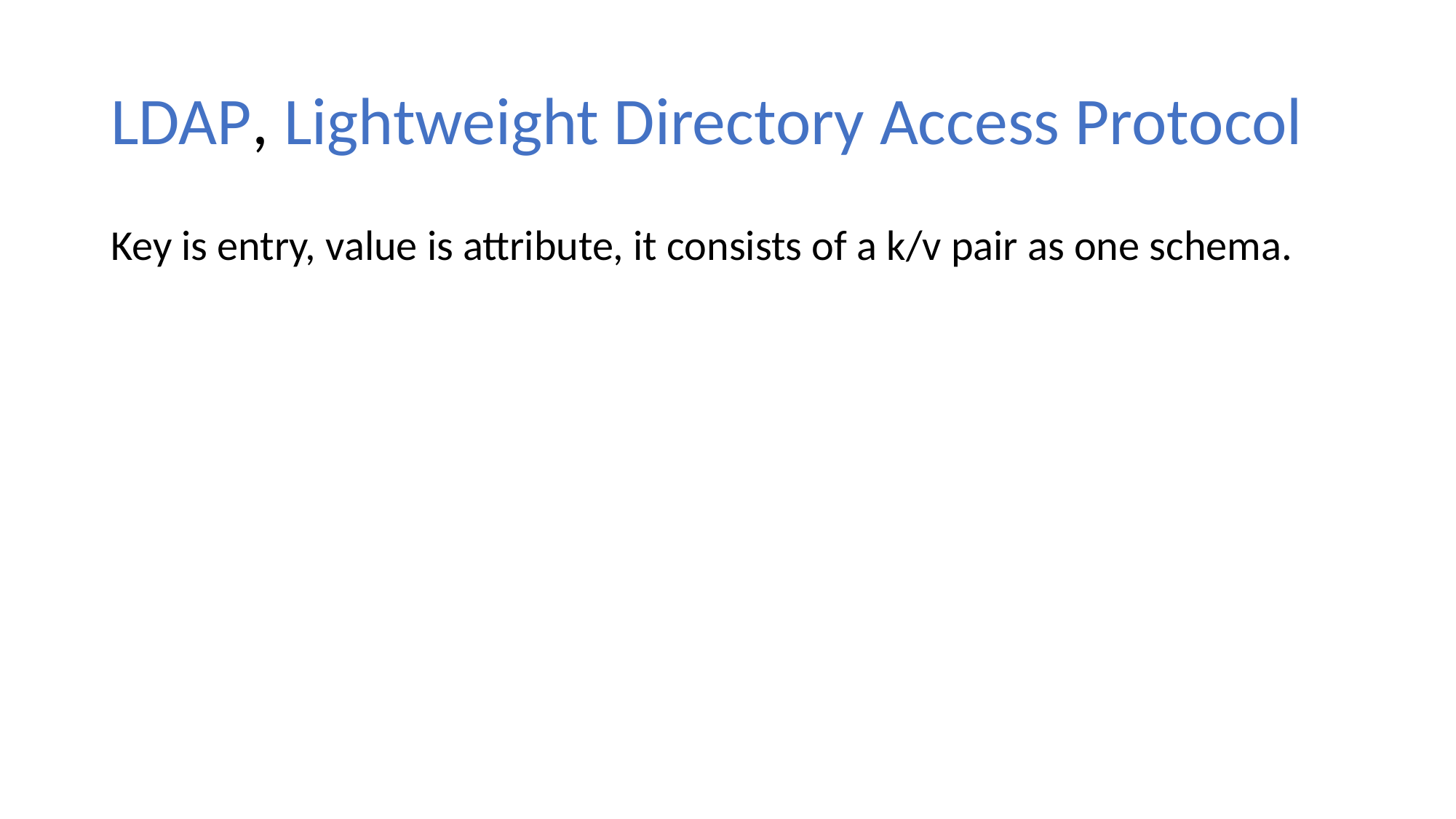

# LDAP, Lightweight Directory Access Protocol
Key is entry, value is attribute, it consists of a k/v pair as one schema.